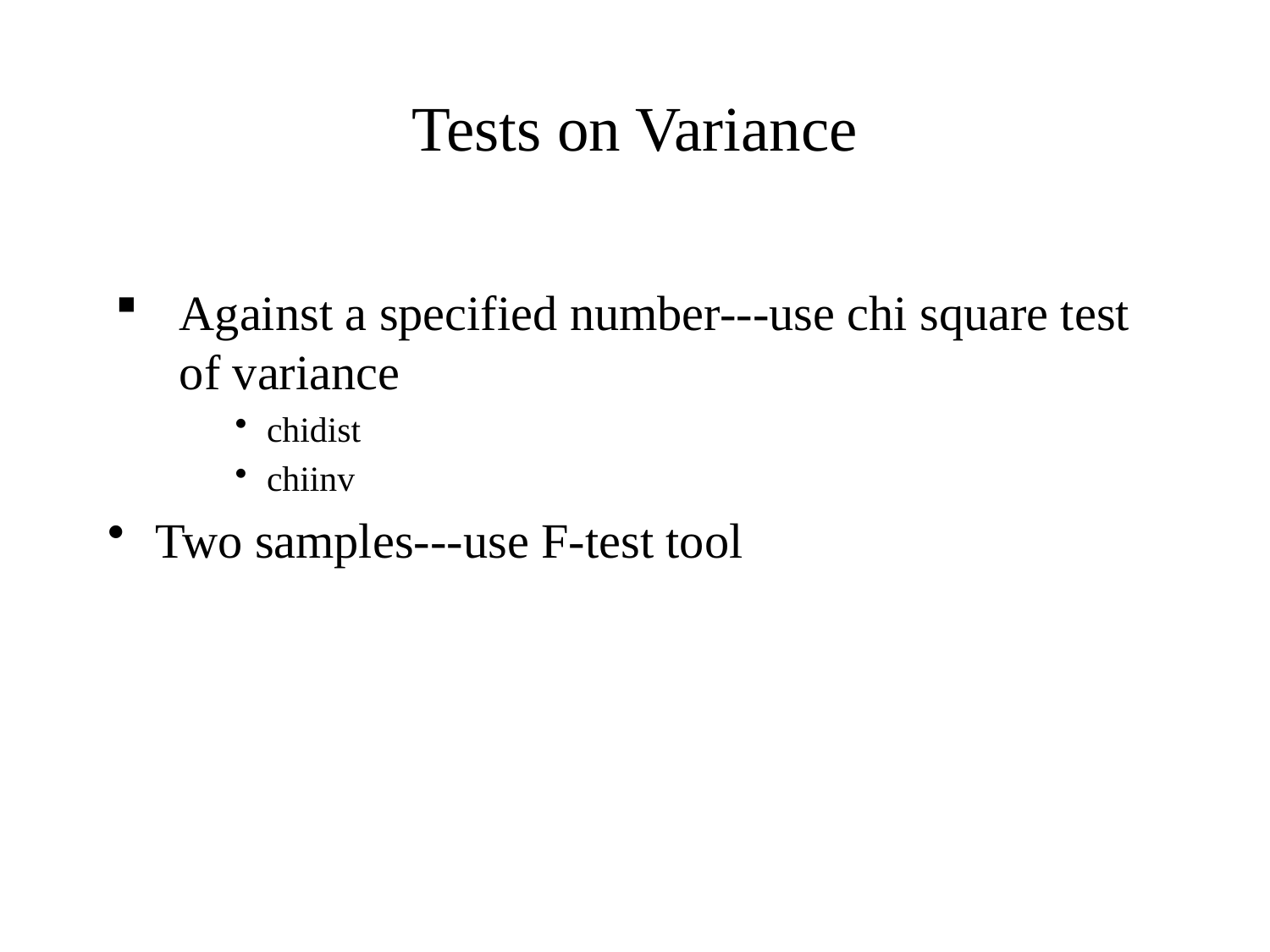

# Tests on Variance
Against a specified number---use chi square test of variance
chidist
chiinv
Two samples---use F-test tool